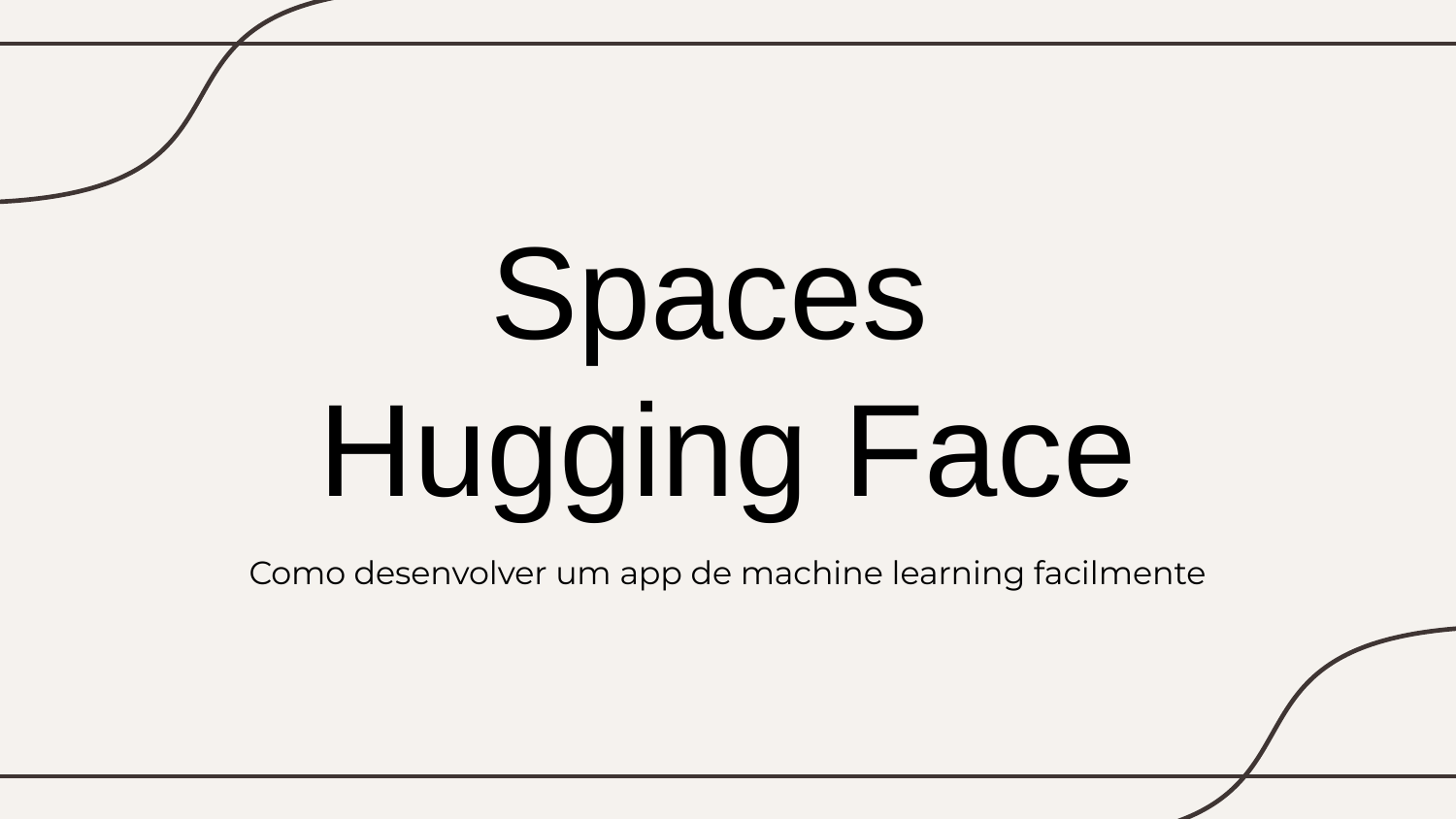

# Spaces
Hugging Face
Como desenvolver um app de machine learning facilmente